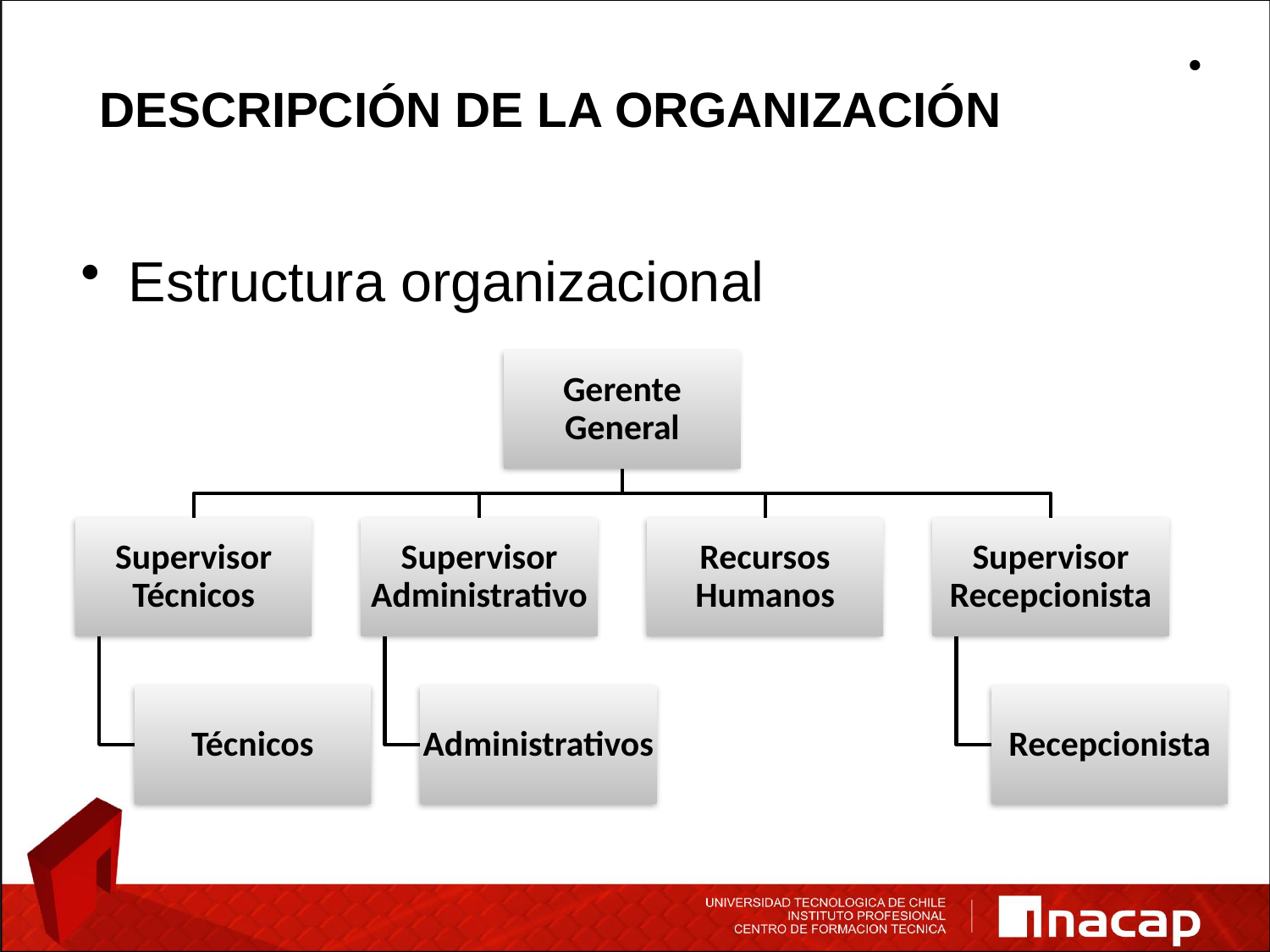

.
Descripción de la organización
Gerente General
Supervisor Técnicos
Técnicos
Supervisor Administrativo
Administrativos
Recursos Humanos
Supervisor Recepcionista
Recepcionista
Estructura organizacional